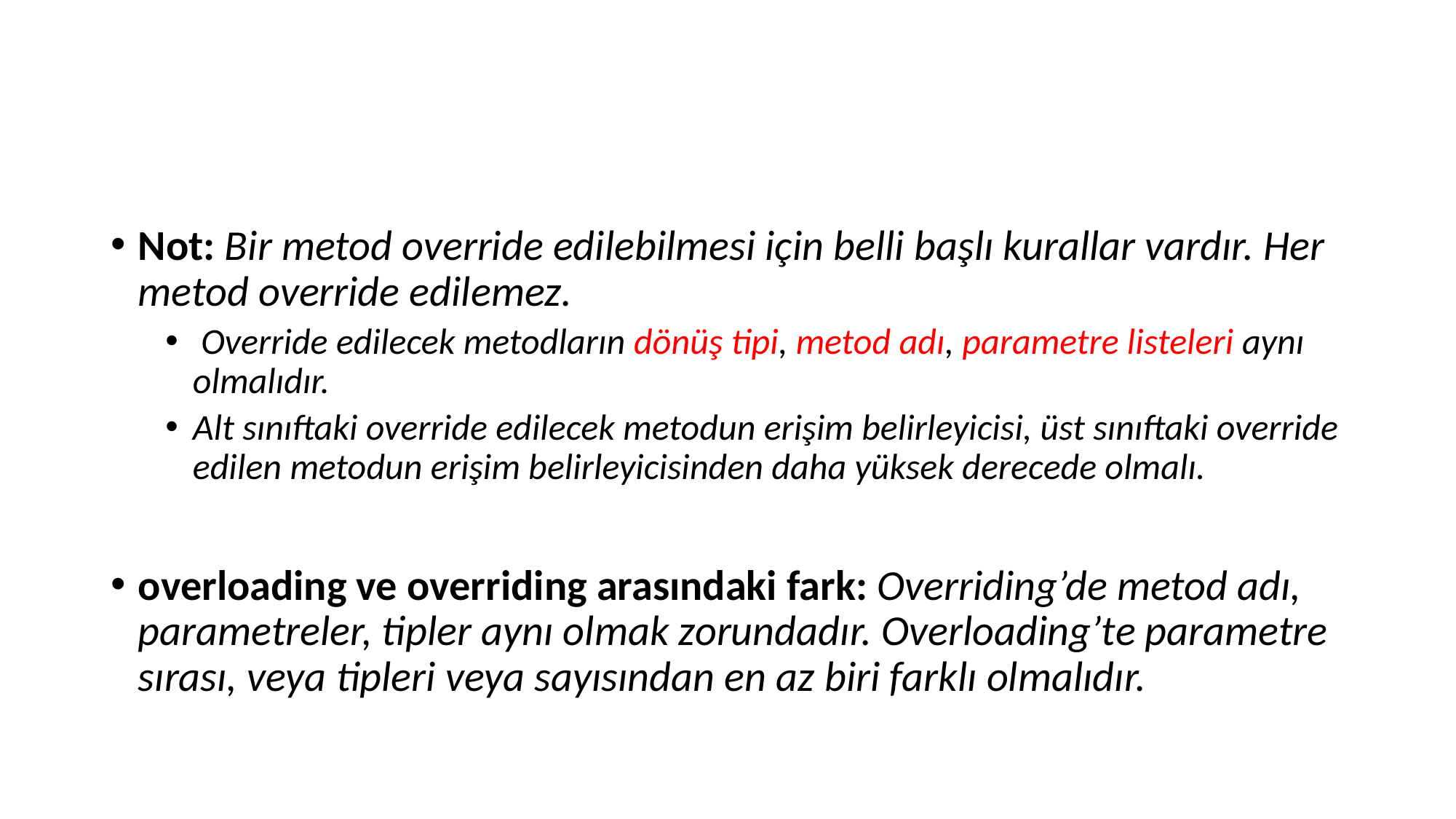

#
Not: Bir metod override edilebilmesi için belli başlı kurallar vardır. Her metod override edilemez.
 Override edilecek metodların dönüş tipi, metod adı, parametre listeleri aynı olmalıdır.
Alt sınıftaki override edilecek metodun erişim belirleyicisi, üst sınıftaki override edilen metodun erişim belirleyicisinden daha yüksek derecede olmalı.

overloading ve overriding arasındaki fark: Overriding’de metod adı, parametreler, tipler aynı olmak zorundadır. Overloading’te parametre sırası, veya tipleri veya sayısından en az biri farklı olmalıdır.